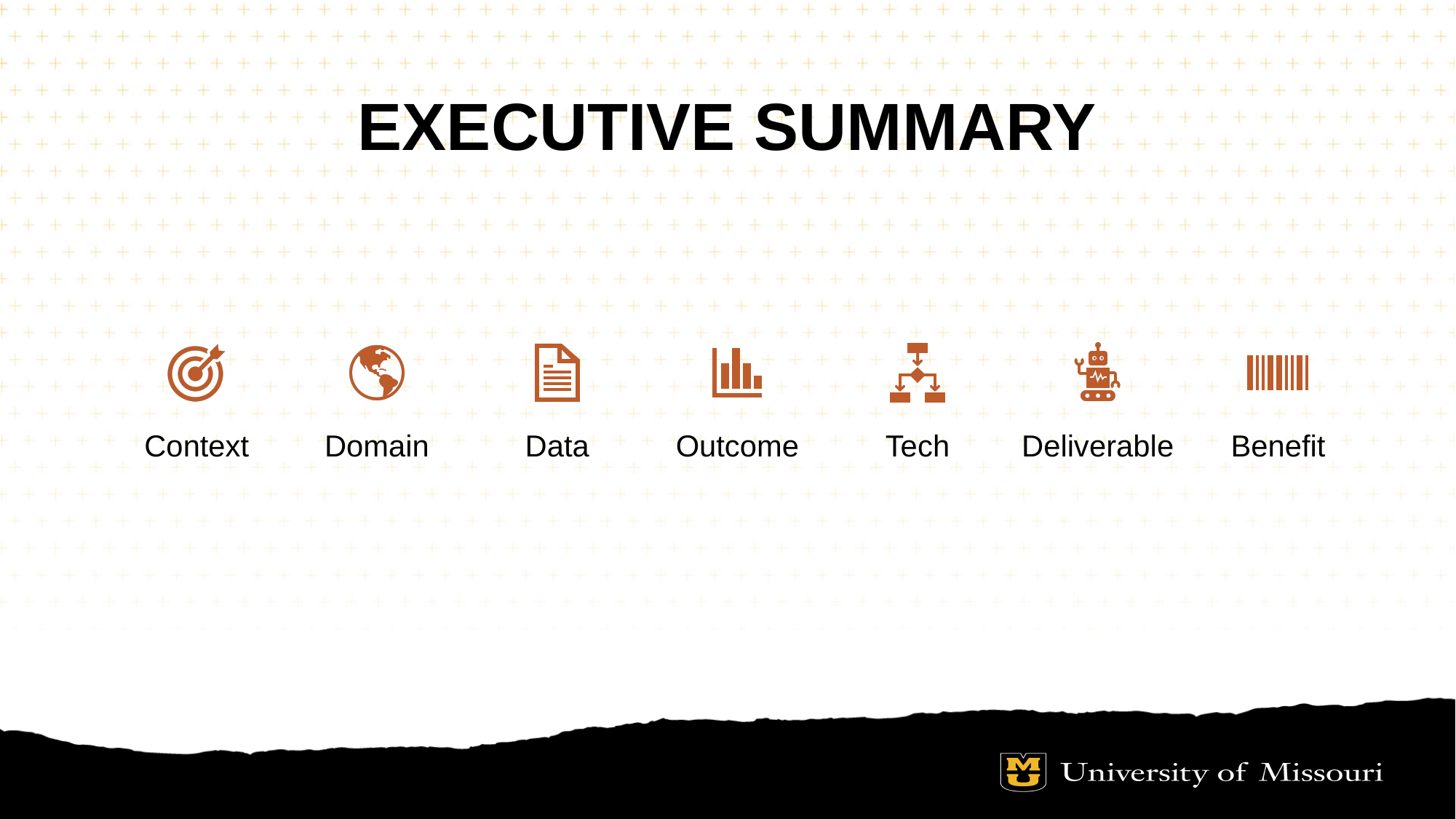

# Executive Summary
Context
Domain
Data
Outcome
Tech
Deliverable
Benefit